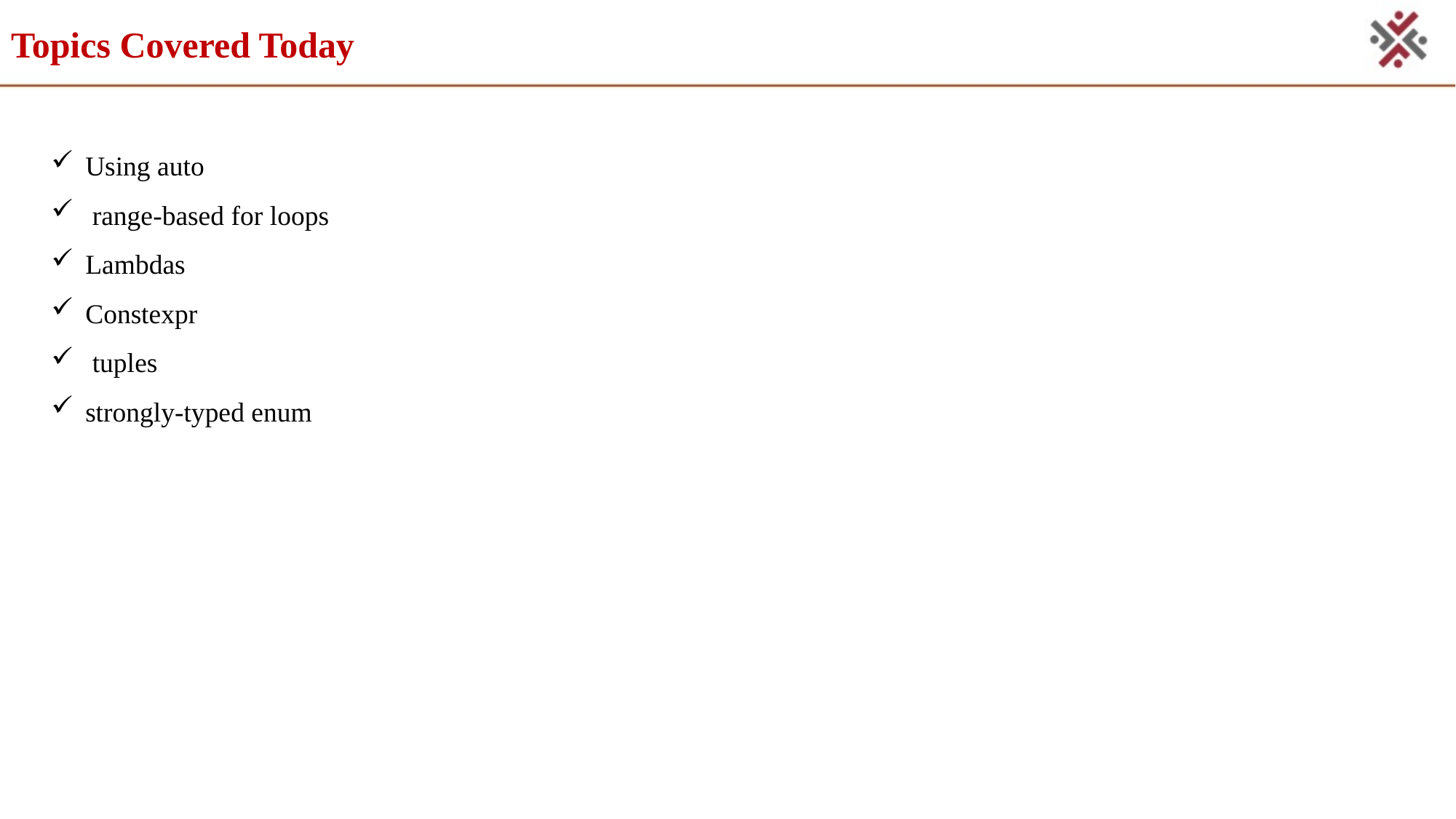

# Topics Covered Today
Using auto
 range-based for loops
Lambdas
Constexpr
 tuples
strongly-typed enum